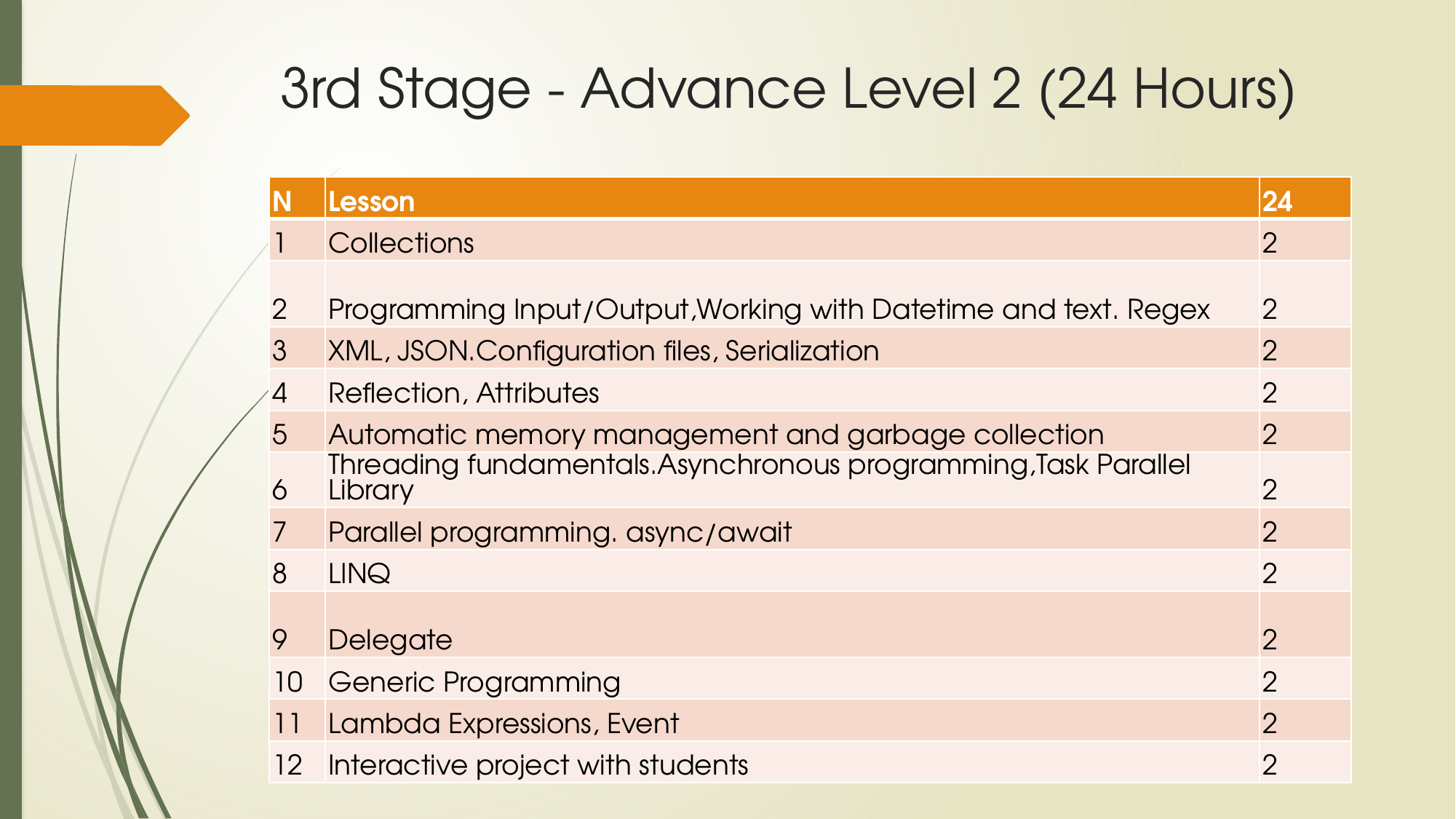

# 3rd Stage - Advance Level 2 (24 Hours)
| N | Lesson | 24 |
| --- | --- | --- |
| 1 | Collections | 2 |
| 2 | Programming Input/Output,Working with Datetime and text. Regex | 2 |
| 3 | XML, JSON.Configuration files, Serialization | 2 |
| 4 | Reflection, Attributes | 2 |
| 5 | Automatic memory management and garbage collection | 2 |
| 6 | Threading fundamentals.Asynchronous programming,Task Parallel Library | 2 |
| 7 | Parallel programming. async/await | 2 |
| 8 | LINQ | 2 |
| 9 | Delegate | 2 |
| 10 | Generic Programming | 2 |
| 11 | Lambda Expressions, Event | 2 |
| 12 | Interactive project with students | 2 |